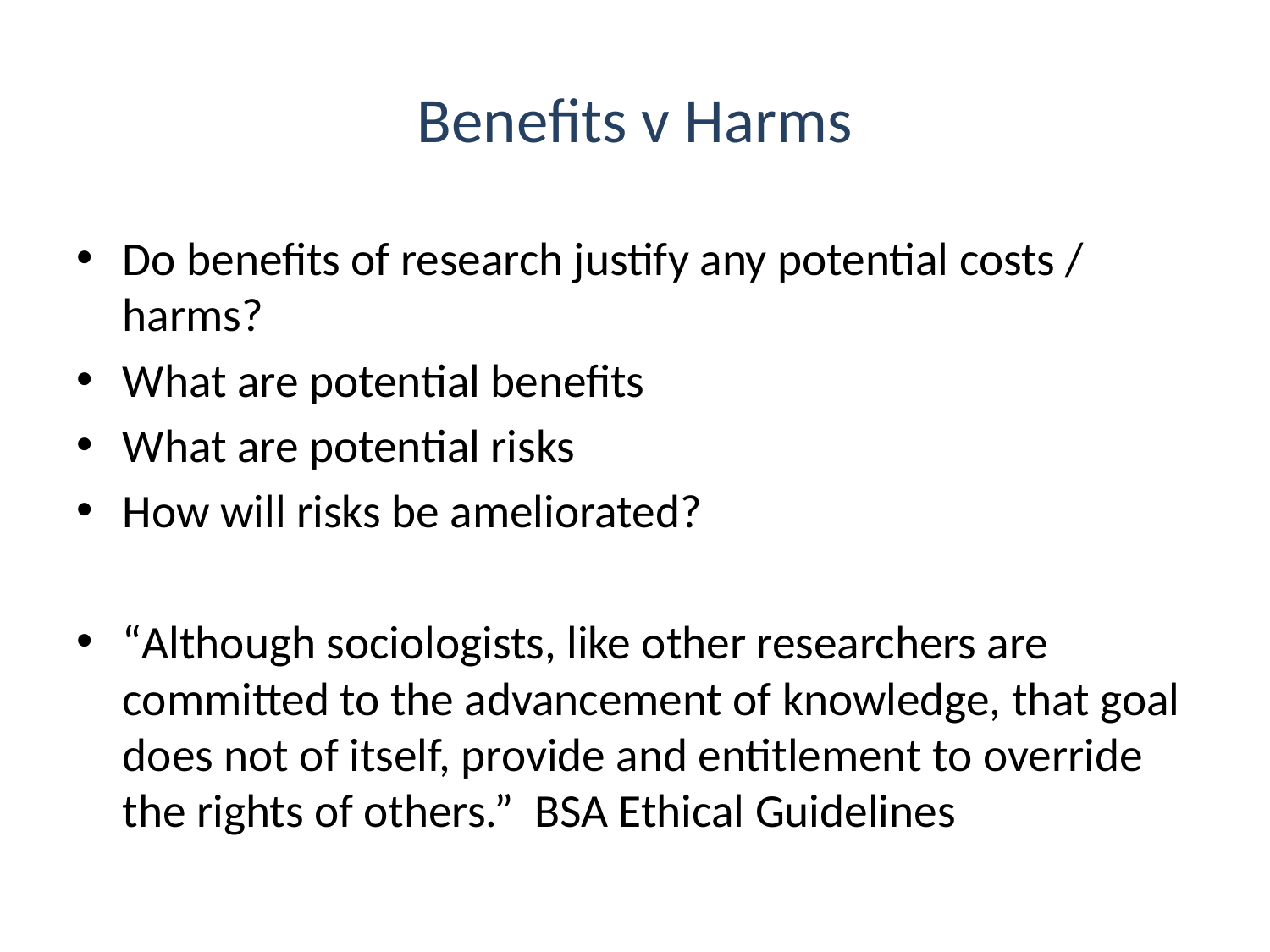

# Benefits v Harms
Do benefits of research justify any potential costs / harms?
What are potential benefits
What are potential risks
How will risks be ameliorated?

“Although sociologists, like other researchers are committed to the advancement of knowledge, that goal does not of itself, provide and entitlement to override the rights of others.”  BSA Ethical Guidelines